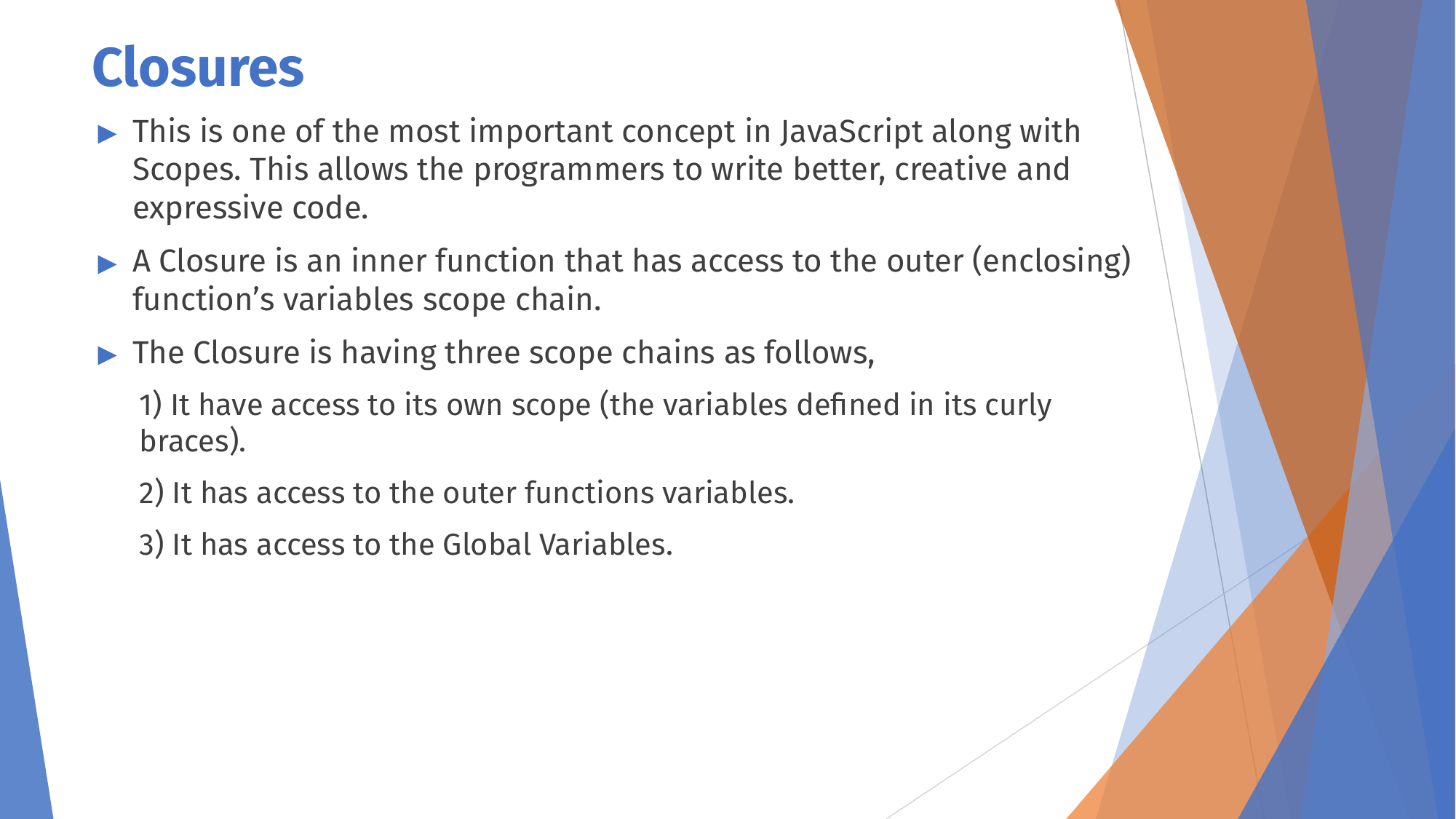

# Closures
This is one of the most important concept in JavaScript along with Scopes. This allows the programmers to write better, creative and expressive code.
A Closure is an inner function that has access to the outer (enclosing) function’s variables scope chain.
The Closure is having three scope chains as follows,
1) It have access to its own scope (the variables defined in its curly braces).
2) It has access to the outer functions variables.
3) It has access to the Global Variables.